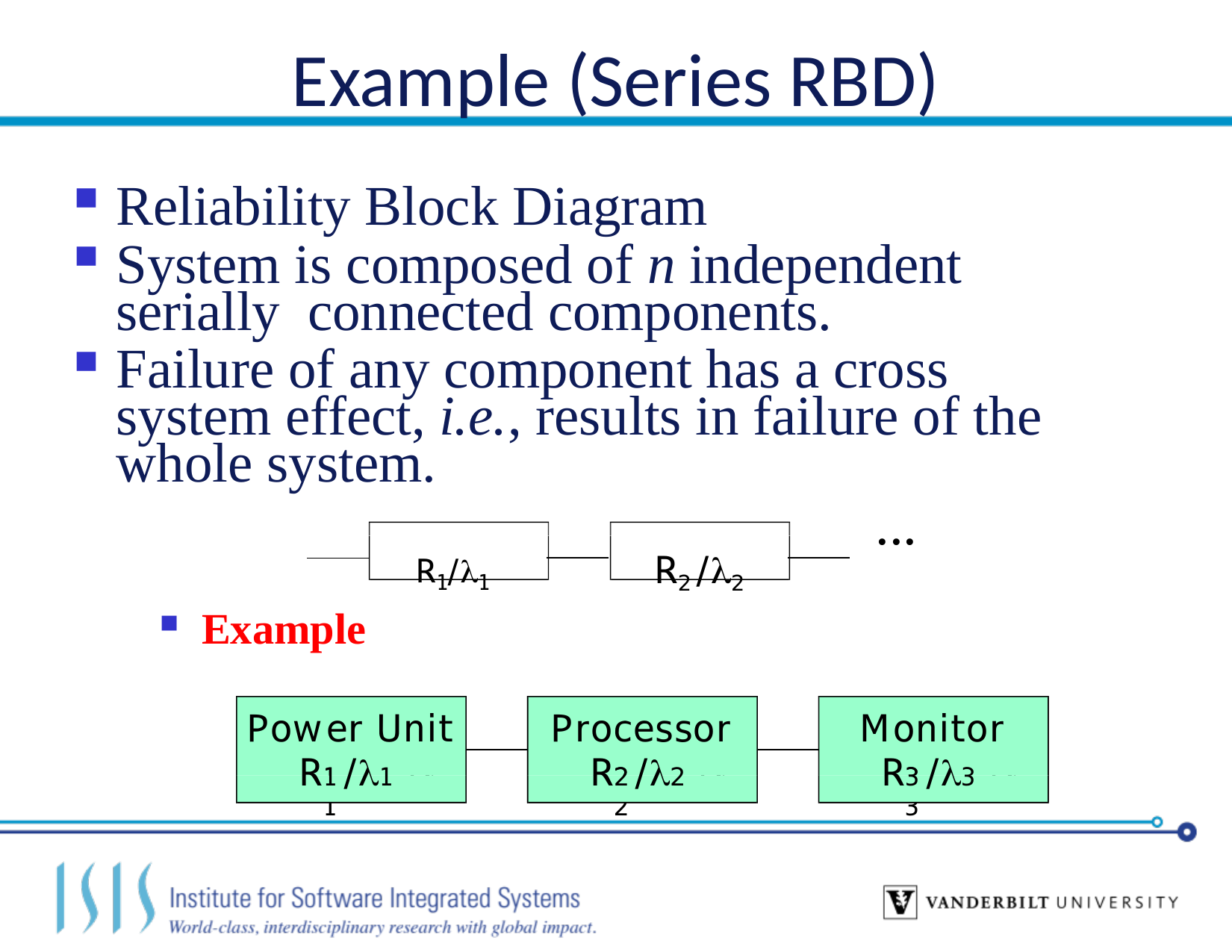

# Example (Series RBD)
Reliability Block Diagram
System is composed of n independent serially  connected components.
Failure of any component has a cross system effect, i.e., results in failure of the whole system.

...

R1/λ1	R2 /λ2

Example

Power Unit
R	/λ

Processor
R	/λ

Monitor
R	/λ

Power Unit
R1 /λ1
Processor
R2 /λ2
Monitor
R3 /λ3

1	1
2	2
3	3